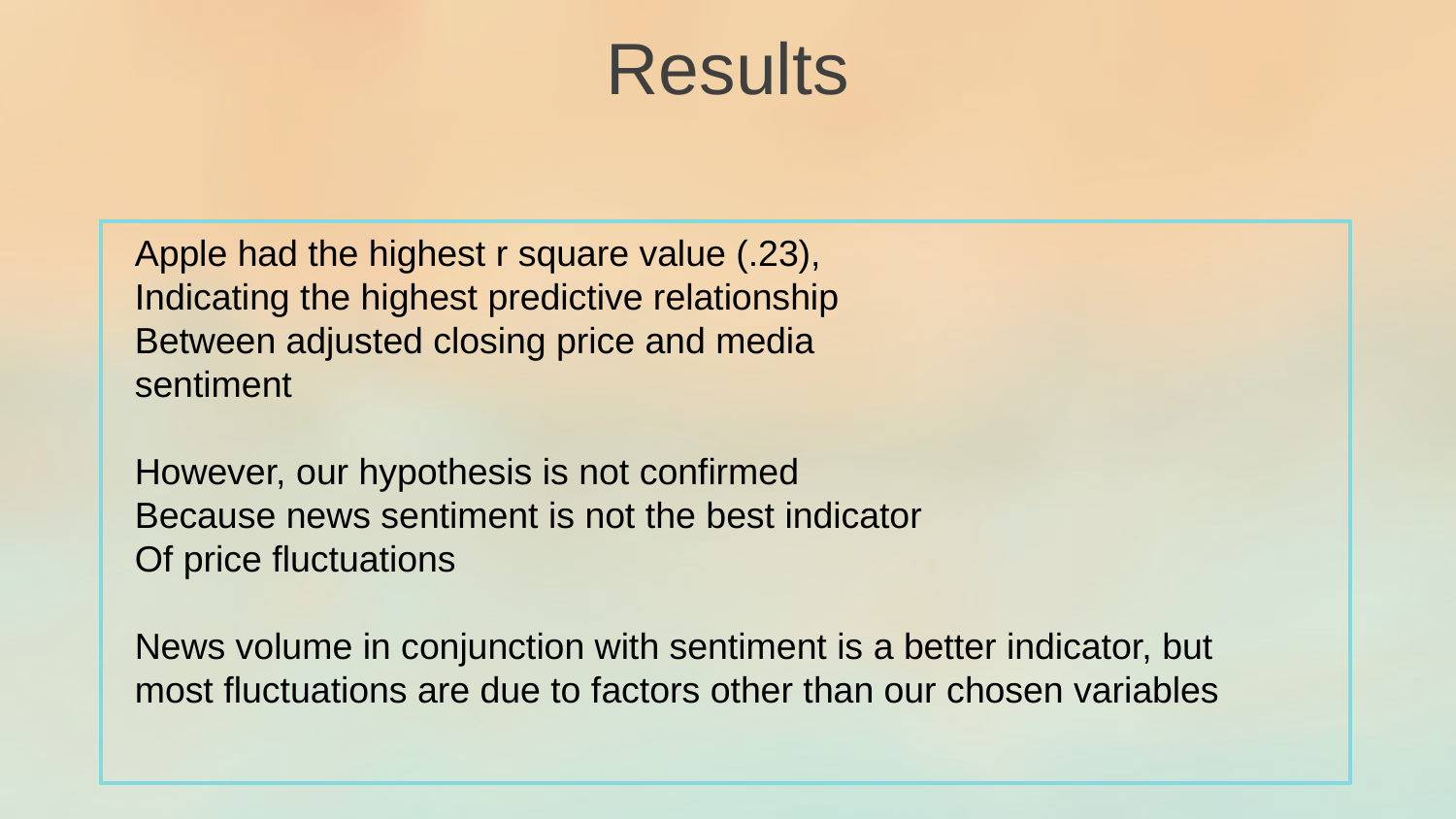

Results

Apple had the highest r square value (.23),
Indicating the highest predictive relationship
Between adjusted closing price and media
sentiment

However, our hypothesis is not confirmed
Because news sentiment is not the best indicator
Of price fluctuations

News volume in conjunction with sentiment is a better indicator, but most fluctuations are due to factors other than our chosen variables